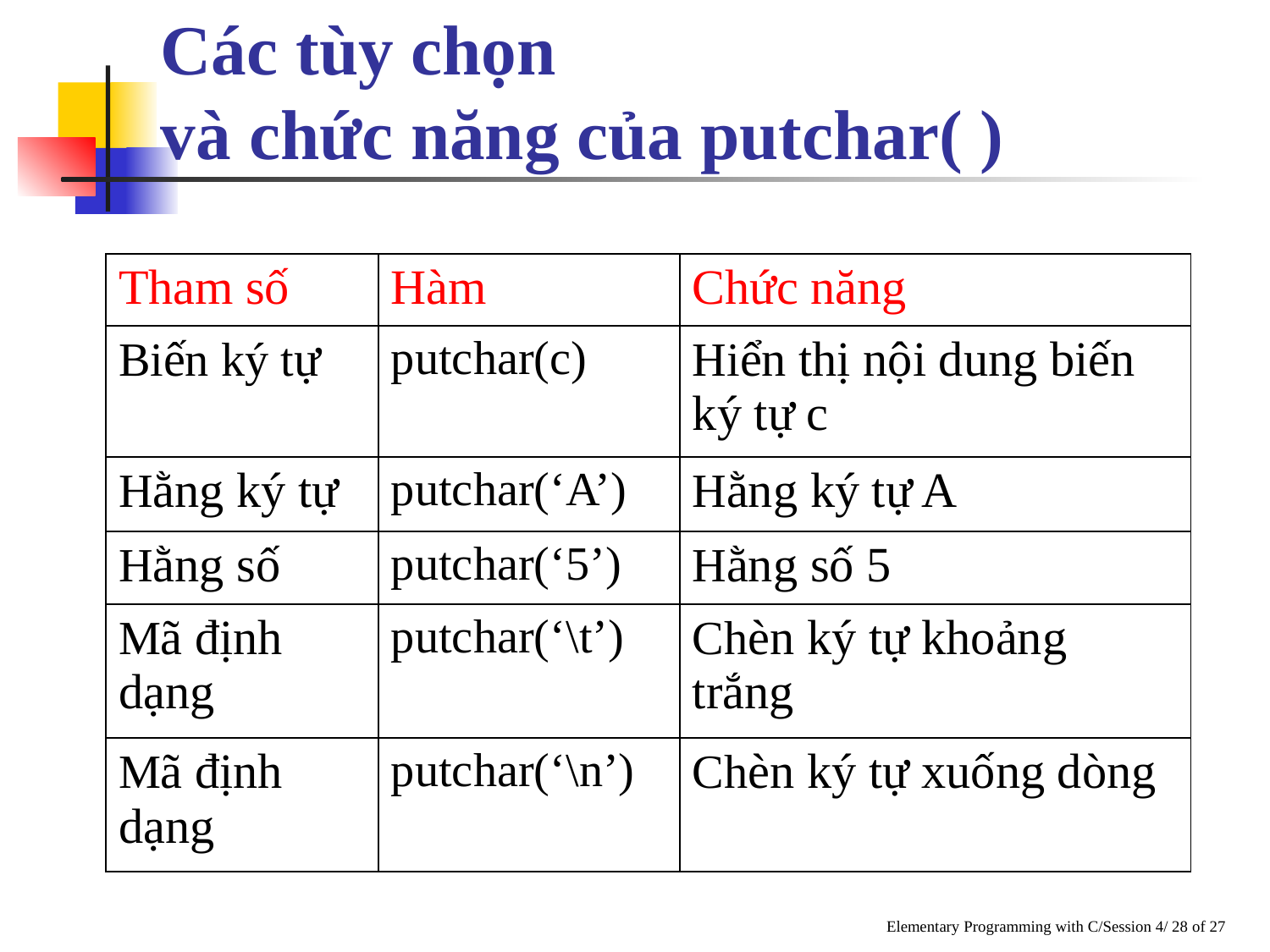

# Các tùy chọn và chức năng của putchar( )
| Tham số | Hàm | Chức năng |
| --- | --- | --- |
| Biến ký tự | putchar(c) | Hiển thị nội dung biến ký tự c |
| Hằng ký tự | putchar(‘A’) | Hằng ký tự A |
| Hằng số | putchar(‘5’) | Hằng số 5 |
| Mã định dạng | putchar(‘\t’) | Chèn ký tự khoảng trắng |
| Mã định dạng | putchar(‘\n’) | Chèn ký tự xuống dòng |
Elementary Programming with C/Session 4/ 28 of 27